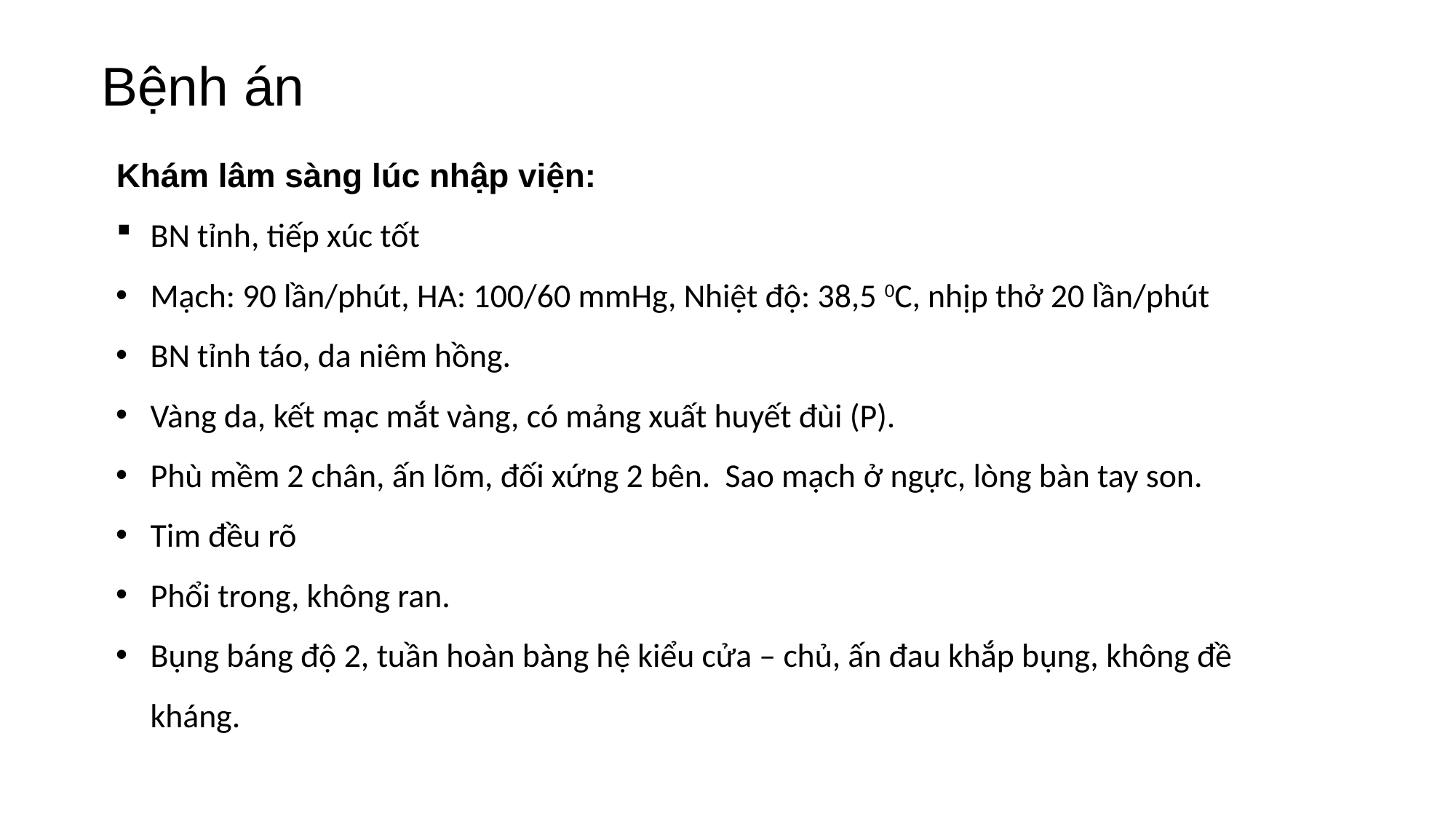

# Bệnh án
Khám lâm sàng lúc nhập viện:
BN tỉnh, tiếp xúc tốt
Mạch: 90 lần/phút, HA: 100/60 mmHg, Nhiệt độ: 38,5 0C, nhịp thở 20 lần/phút
BN tỉnh táo, da niêm hồng.
Vàng da, kết mạc mắt vàng, có mảng xuất huyết đùi (P).
Phù mềm 2 chân, ấn lõm, đối xứng 2 bên.  Sao mạch ở ngực, lòng bàn tay son.
Tim đều rõ
Phổi trong, không ran.
Bụng báng độ 2, tuần hoàn bàng hệ kiểu cửa – chủ, ấn đau khắp bụng, không đề kháng.